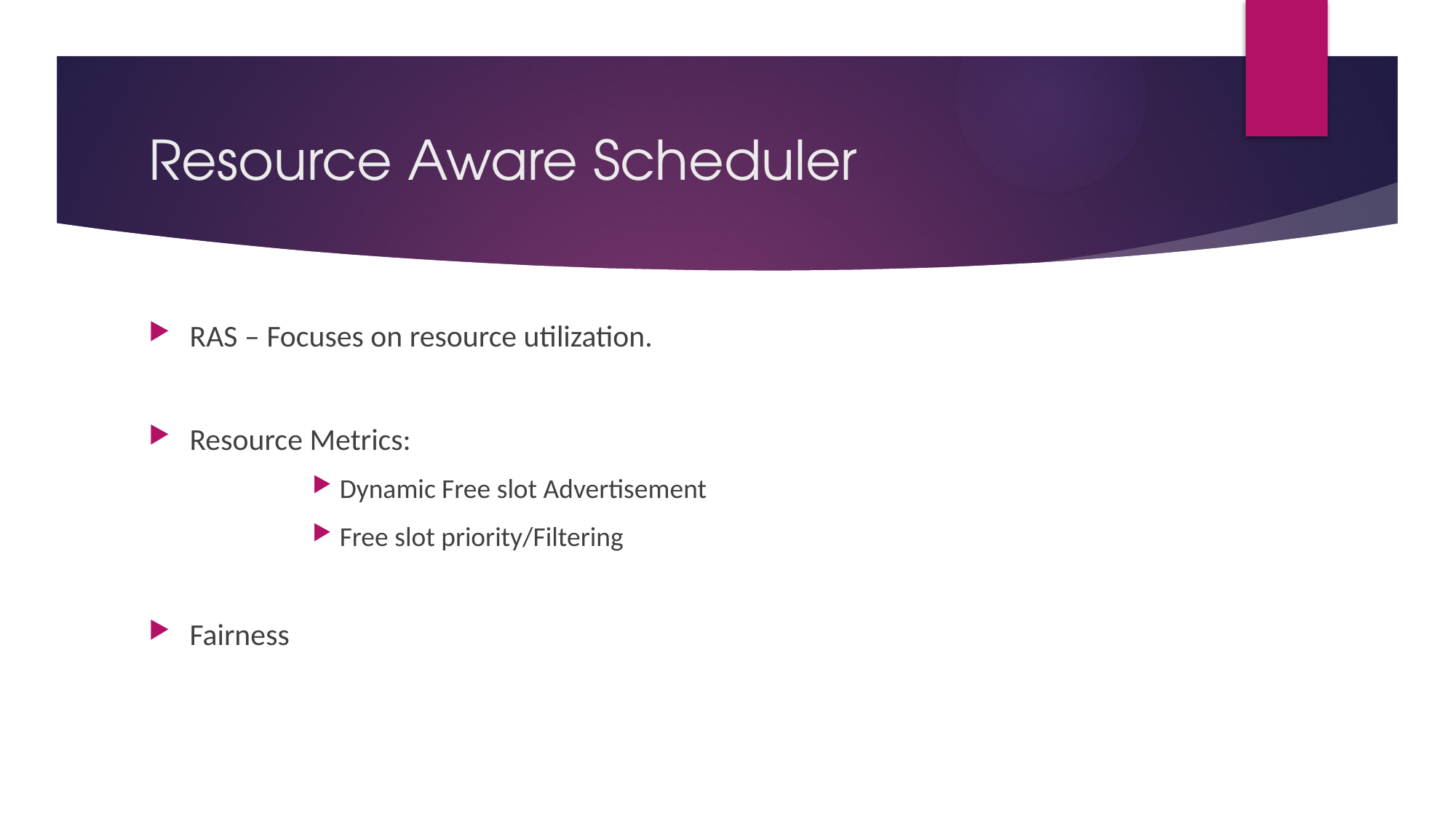

# Resource Aware Scheduler
RAS – Focuses on resource utilization.

Resource Metrics:
Dynamic Free slot Advertisement
Free slot priority/Filtering

Fairness